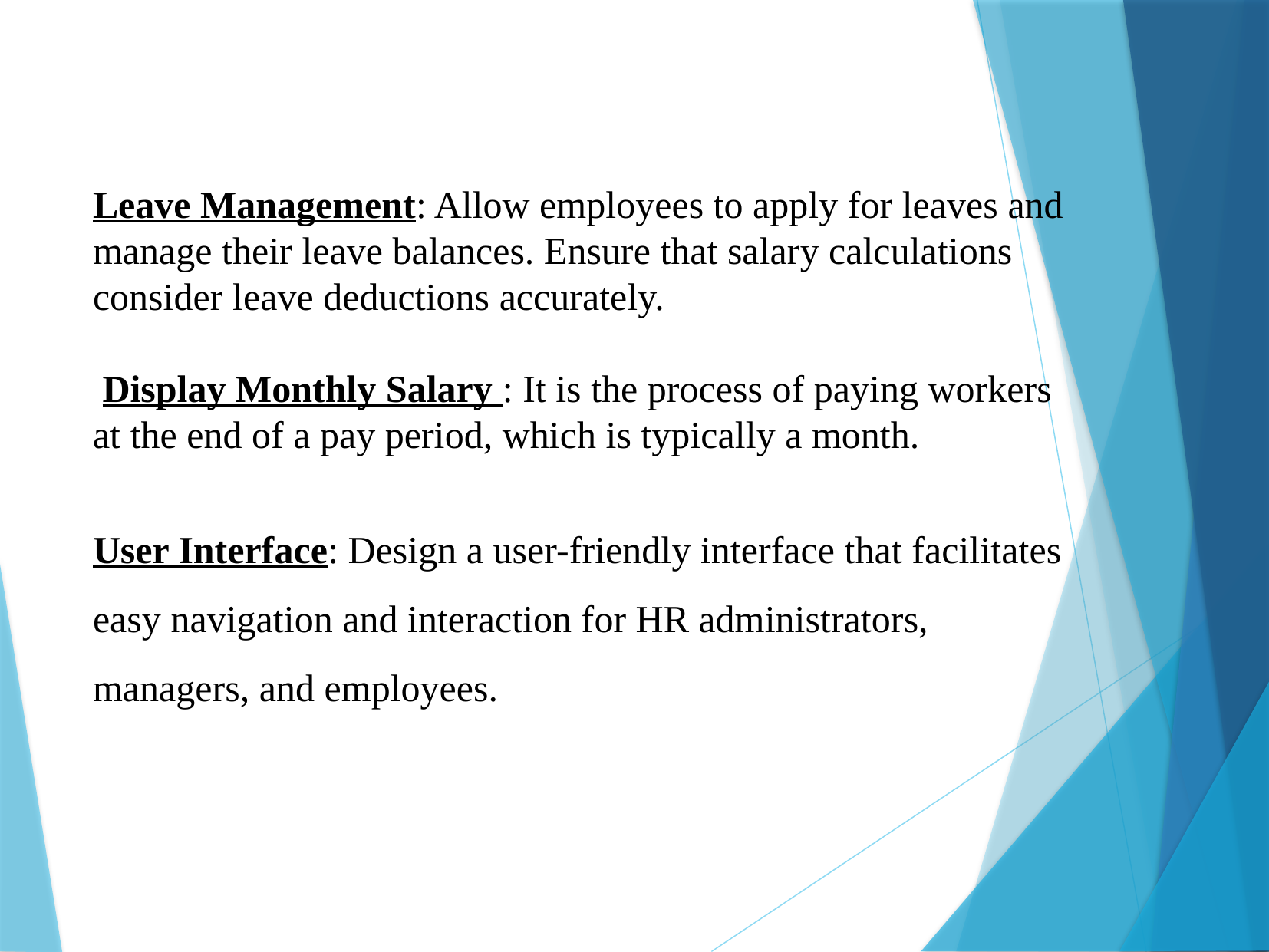

Leave Management: Allow employees to apply for leaves and manage their leave balances. Ensure that salary calculations consider leave deductions accurately.

 Display Monthly Salary : It is the process of paying workers at the end of a pay period, which is typically a month.

User Interface: Design a user-friendly interface that facilitates easy navigation and interaction for HR administrators, managers, and employees.